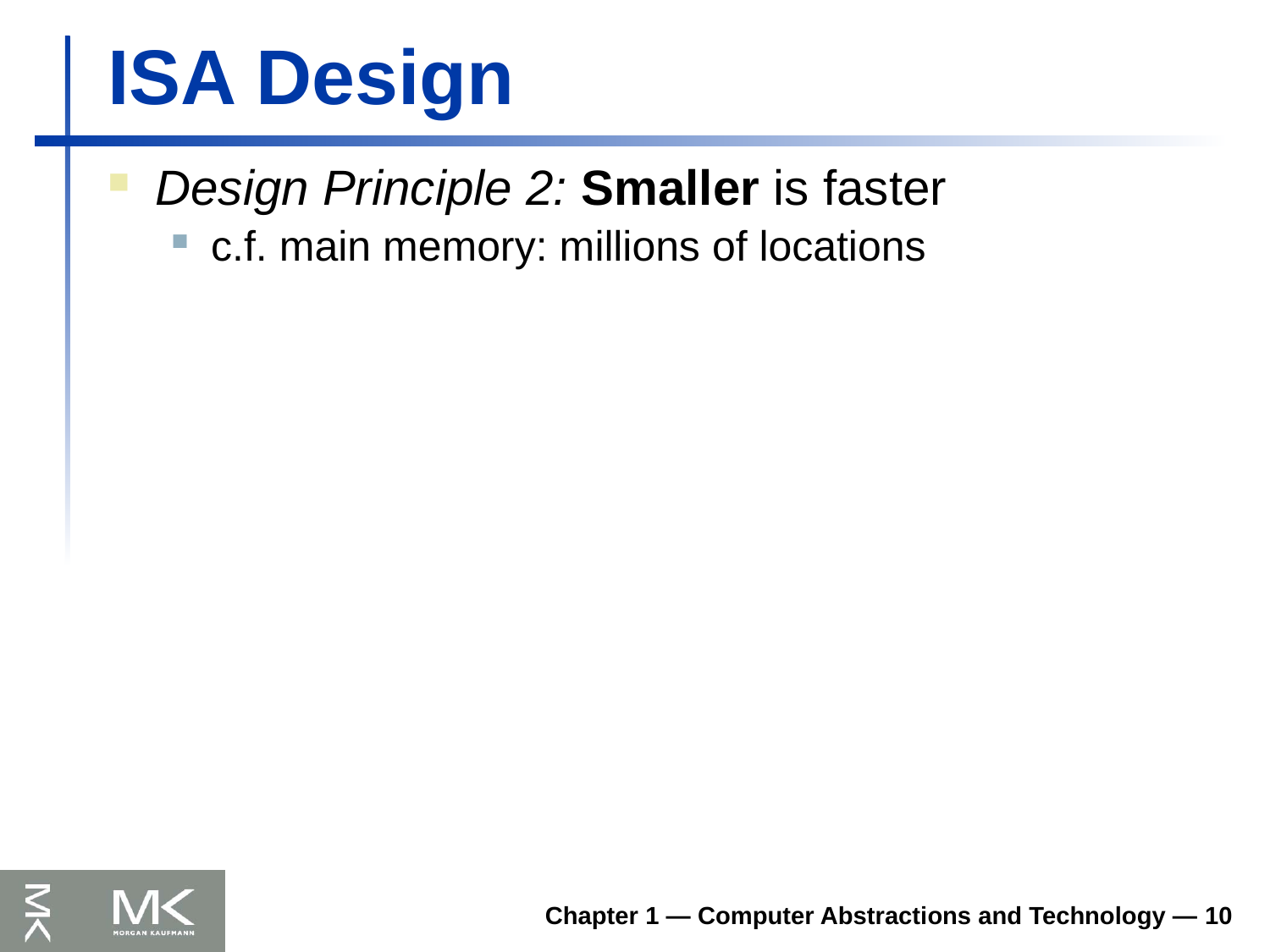

# ISA Design
Design Principle 2: Smaller is faster
c.f. main memory: millions of locations

Chapter 1 — Computer Abstractions and Technology — 10